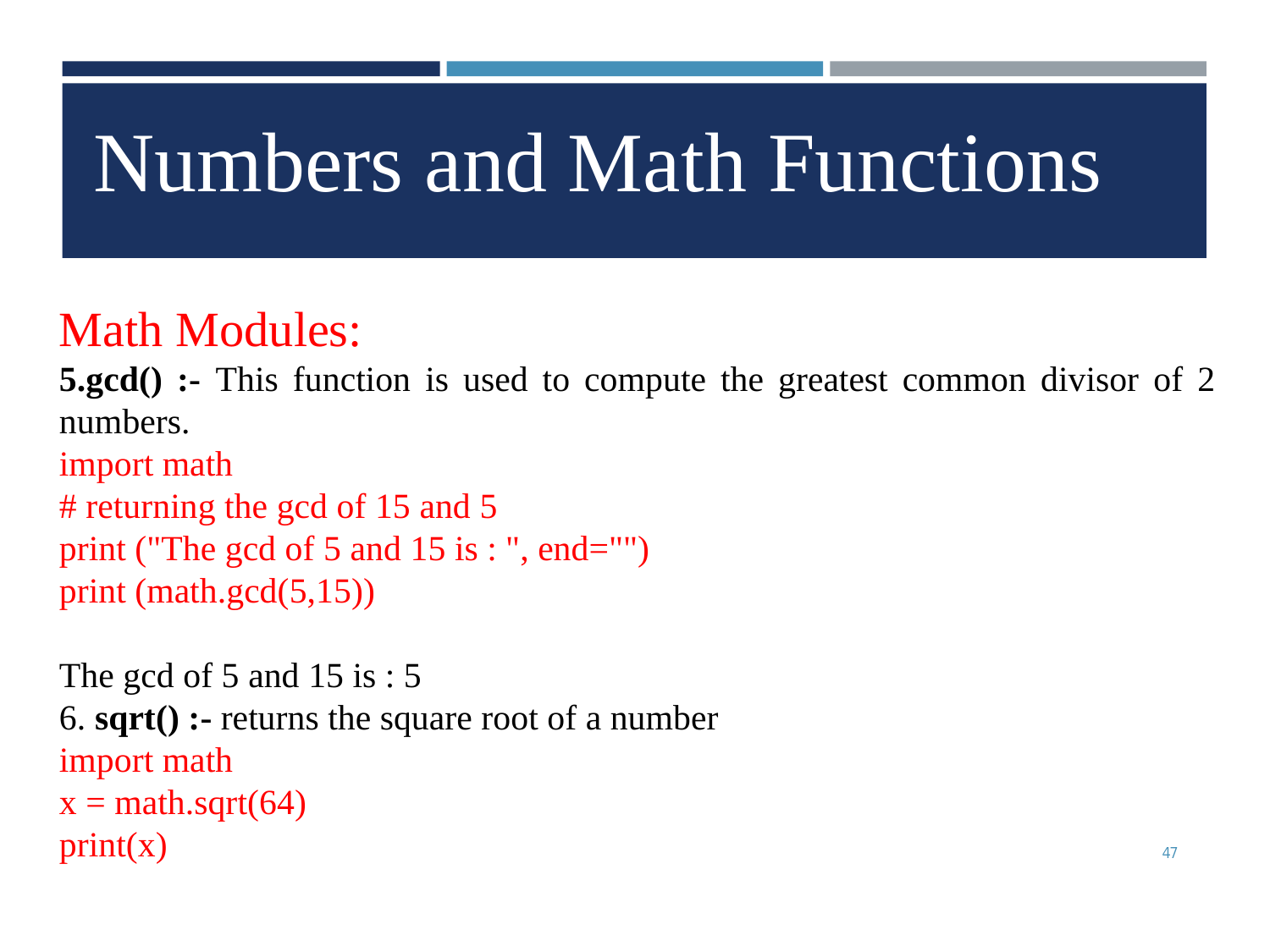

Numbers and Math Functions
Math Modules:
5.gcd() :- This function is used to compute the greatest common divisor of 2 numbers.
import math
# returning the gcd of 15 and 5
print ("The gcd of 5 and 15 is : ", end="")
print (math.gcd(5,15))

The gcd of 5 and 15 is : 5
6. sqrt() :- returns the square root of a number
import math
x = math.sqrt(64)
print(x)

47